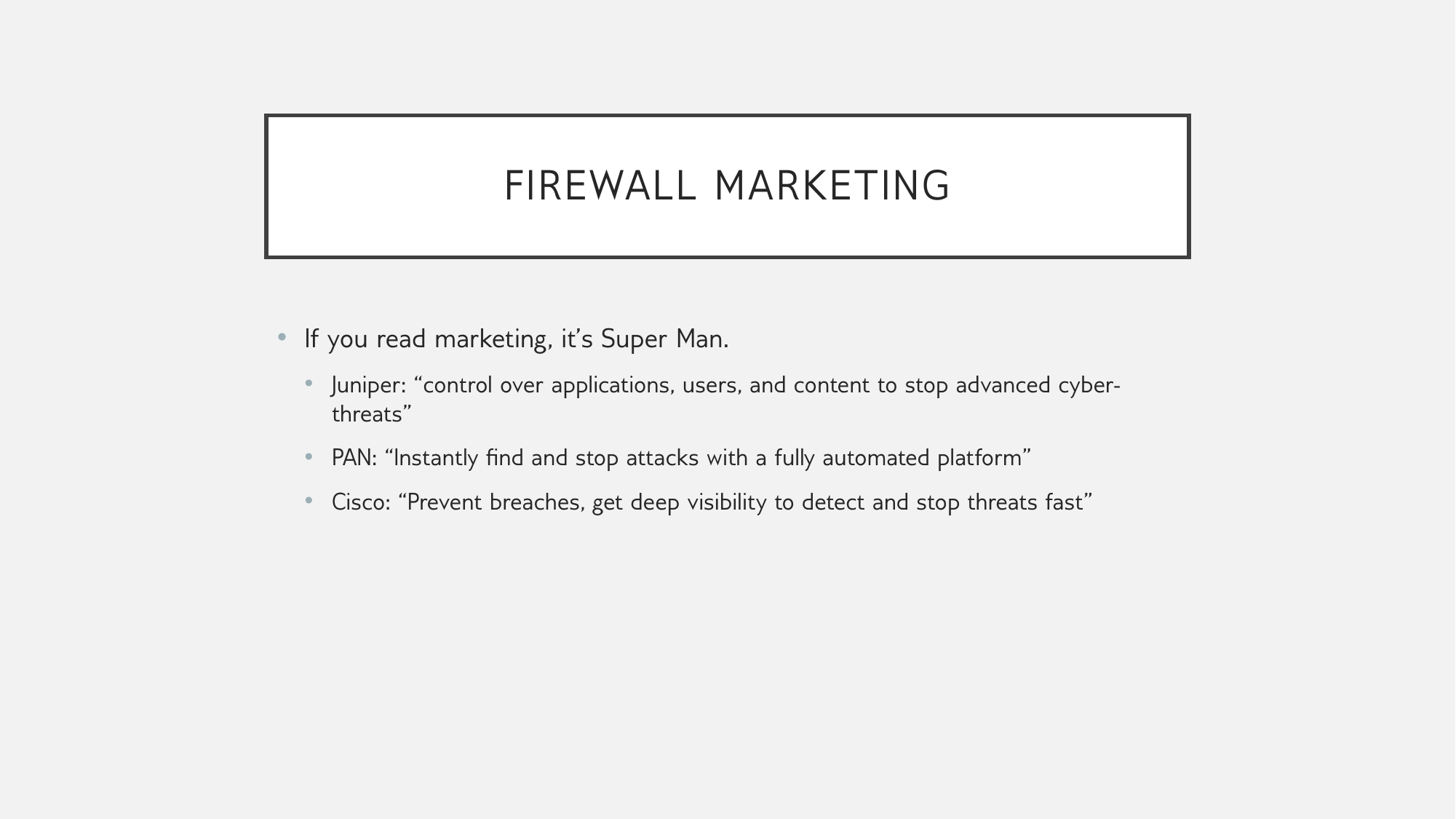

# Firewall Marketing
If you read marketing, it’s Super Man.
Juniper: “control over applications, users, and content to stop advanced cyber-threats”
PAN: “Instantly find and stop attacks with a fully automated platform”
Cisco: “Prevent breaches, get deep visibility to detect and stop threats fast”